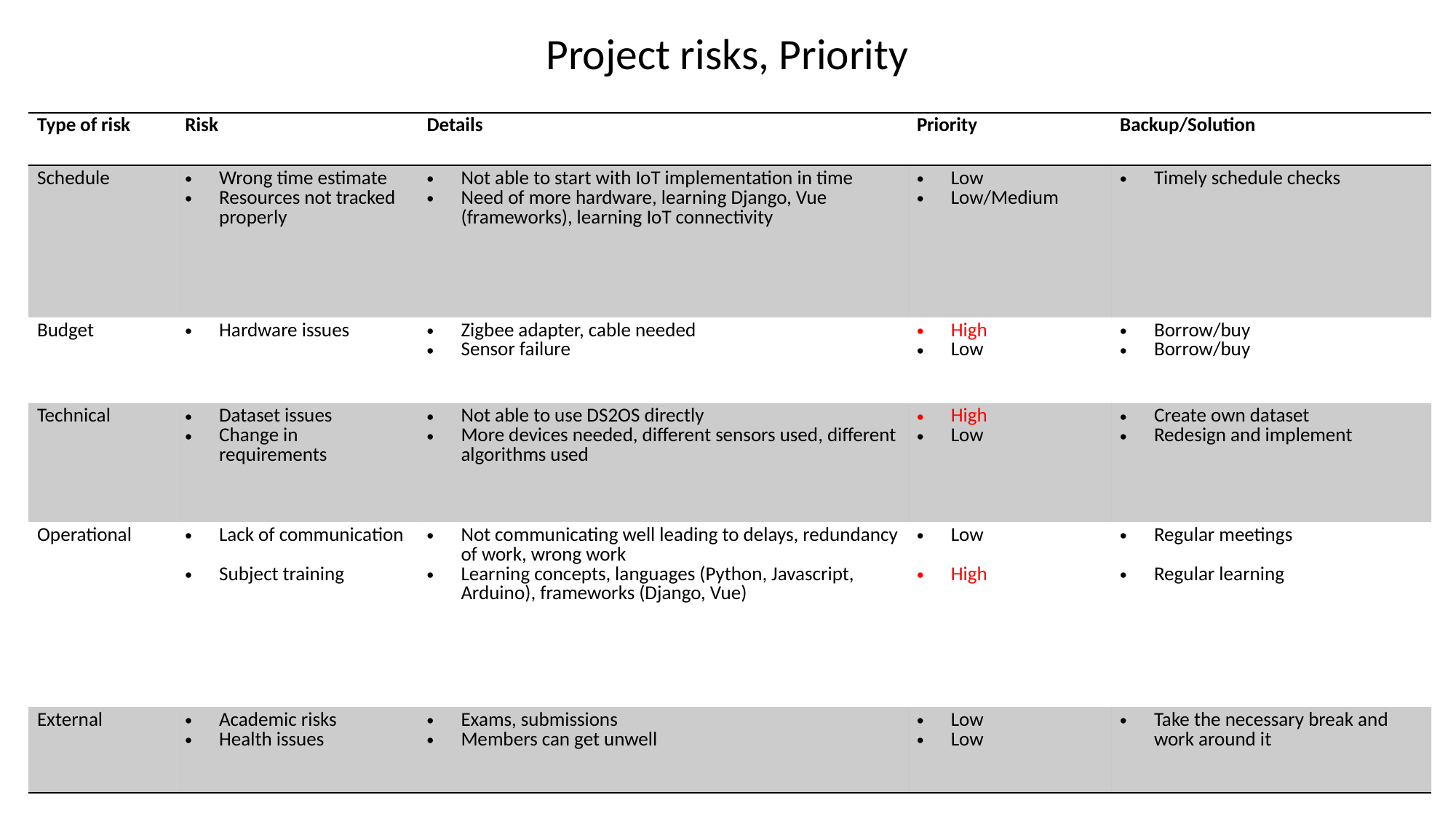

# Project risks, Priority
| Type of risk | Risk | Details | Priority | Backup/Solution |
| --- | --- | --- | --- | --- |
| Schedule | Wrong time estimate Resources not tracked properly | Not able to start with IoT implementation in time Need of more hardware, learning Django, Vue (frameworks), learning IoT connectivity | Low Low/Medium | Timely schedule checks |
| Budget | Hardware issues | Zigbee adapter, cable needed Sensor failure | High Low | Borrow/buy Borrow/buy |
| Technical | Dataset issues Change in requirements | Not able to use DS2OS directly More devices needed, different sensors used, different algorithms used | High Low | Create own dataset Redesign and implement |
| Operational | Lack of communication Subject training | Not communicating well leading to delays, redundancy of work, wrong work Learning concepts, languages (Python, Javascript, Arduino), frameworks (Django, Vue) | Low High | Regular meetings Regular learning |
| External | Academic risks Health issues | Exams, submissions Members can get unwell | Low Low | Take the necessary break and work around it |